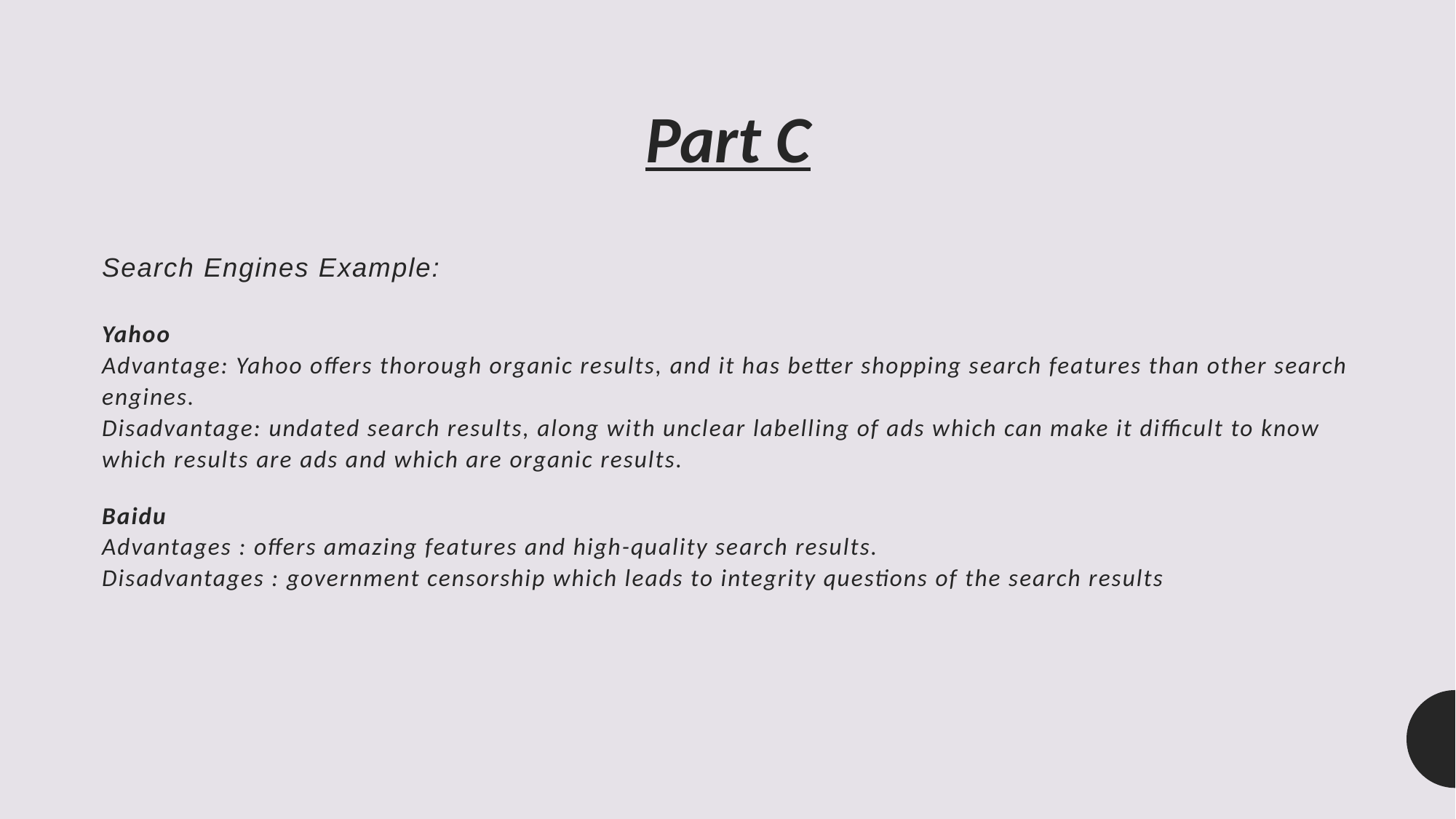

Part C

# Search Engines Example: Yahoo Advantage: Yahoo offers thorough organic results, and it has better shopping search features than other search engines. Disadvantage: undated search results, along with unclear labelling of ads which can make it difficult to know which results are ads and which are organic results. Baidu Advantages : offers amazing features and high-quality search results. Disadvantages : government censorship which leads to integrity questions of the search results